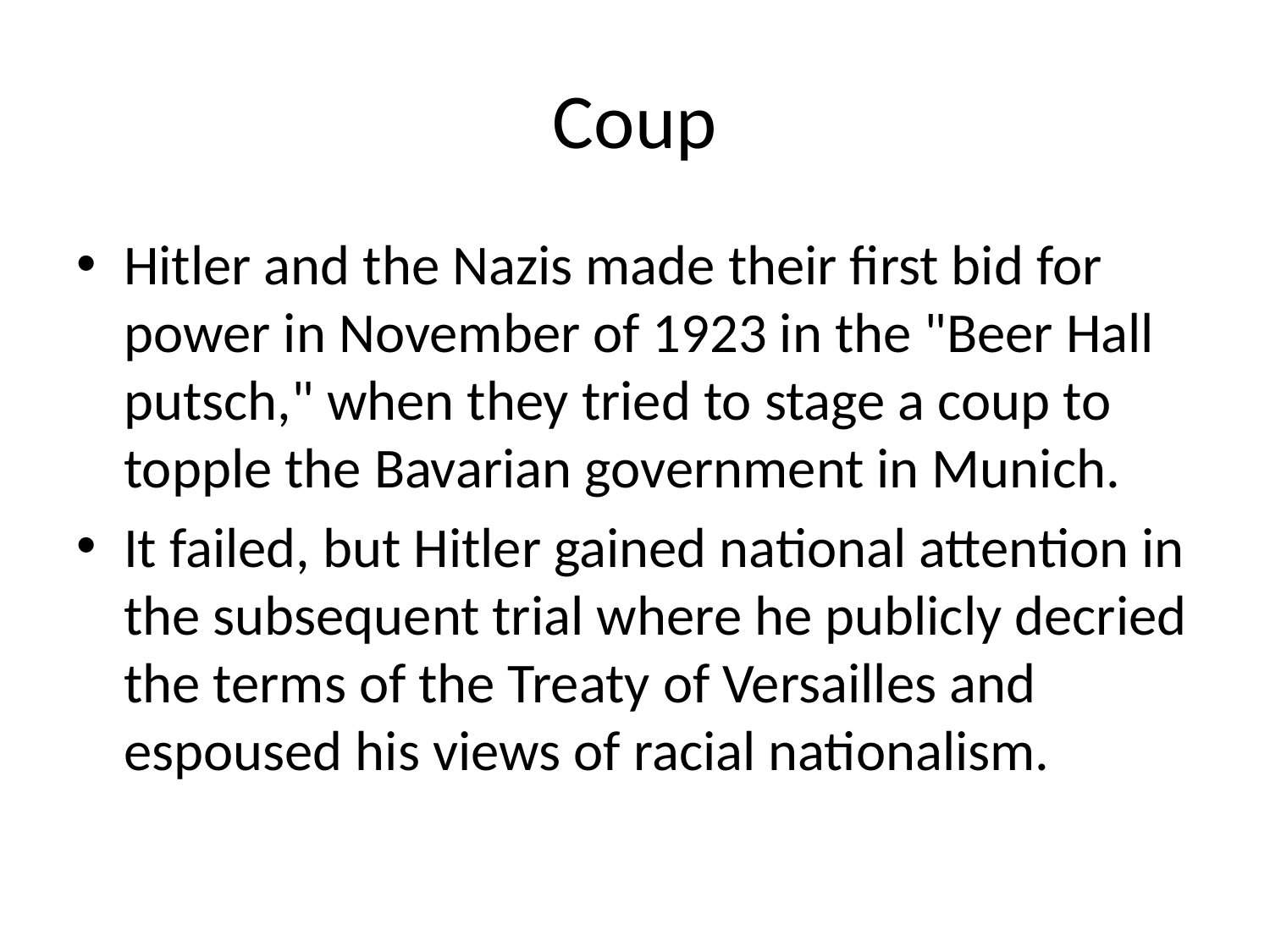

# Coup
Hitler and the Nazis made their first bid for power in November of 1923 in the "Beer Hall putsch," when they tried to stage a coup to topple the Bavarian government in Munich.
It failed, but Hitler gained national attention in the subsequent trial where he publicly decried the terms of the Treaty of Versailles and espoused his views of racial nationalism.